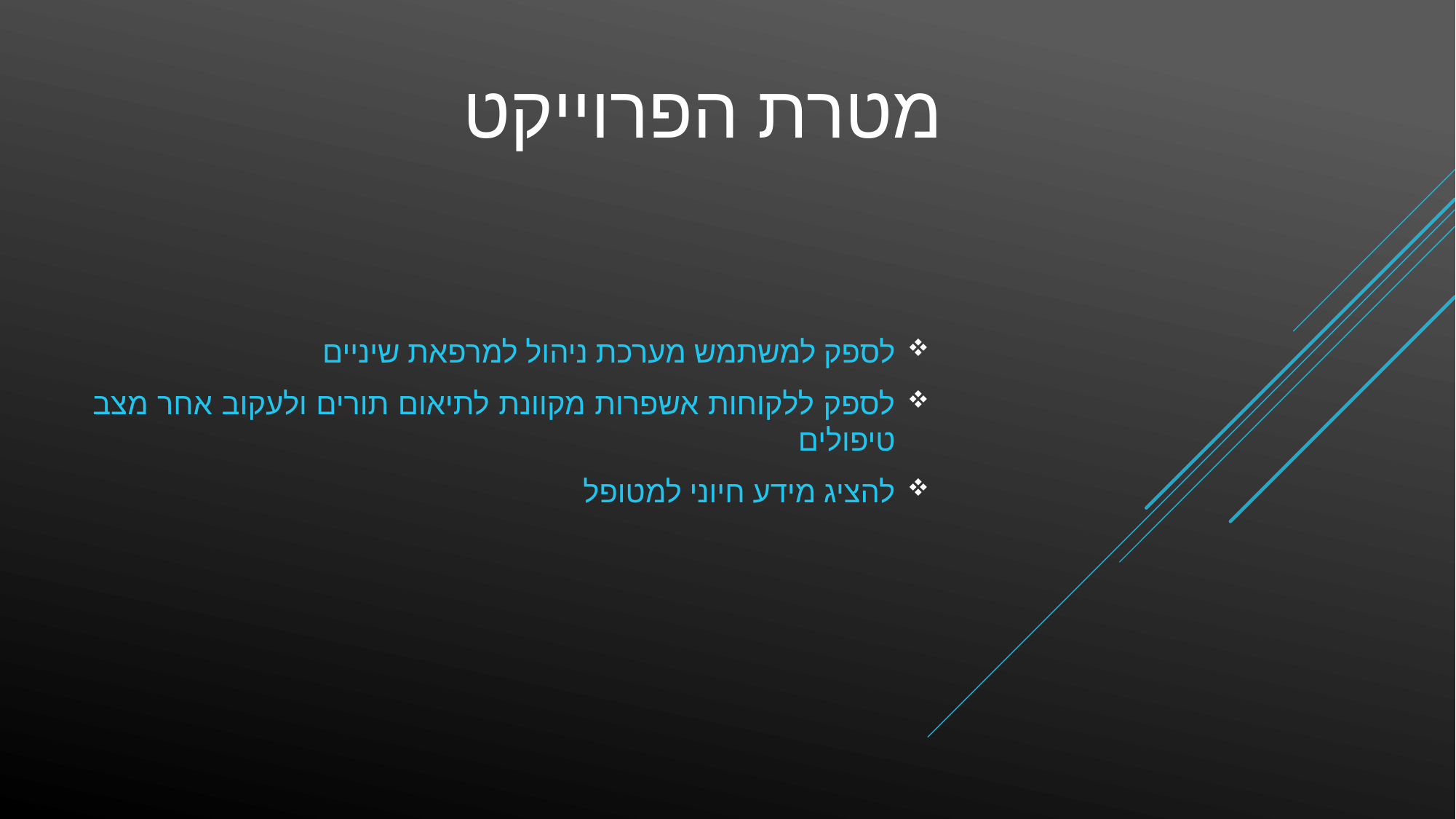

# מטרת הפרוייקט

לספק למשתמש מערכת ניהול למרפאת שיניים
לספק ללקוחות אשפרות מקוונת לתיאום תורים ולעקוב אחר מצב טיפולים
להציג מידע חיוני למטופל